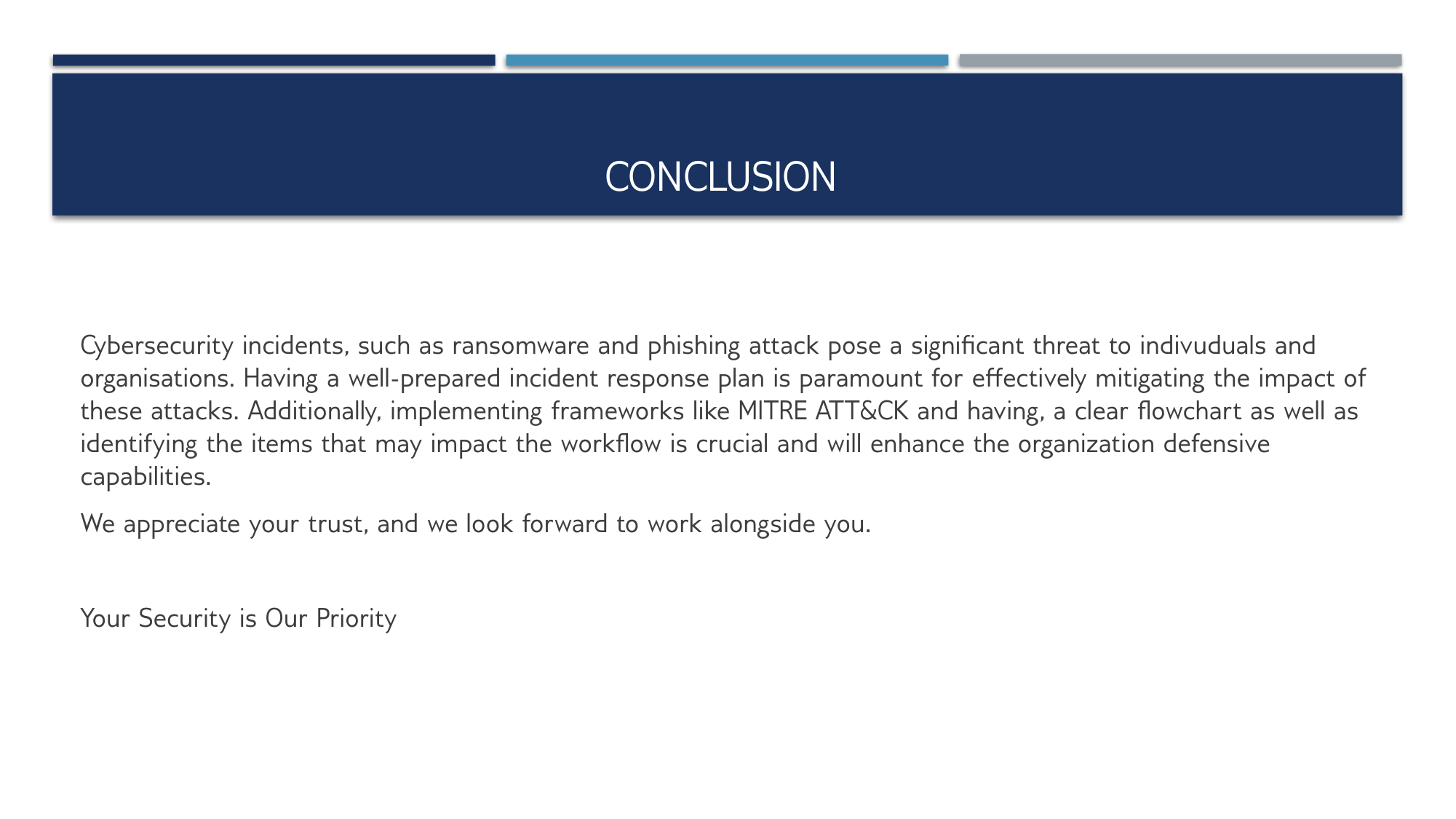

# Conclusion
Cybersecurity incidents, such as ransomware and phishing attack pose a significant threat to indivuduals and organisations. Having a well-prepared incident response plan is paramount for effectively mitigating the impact of these attacks. Additionally, implementing frameworks like MITRE ATT&CK and having, a clear flowchart as well as identifying the items that may impact the workflow is crucial and will enhance the organization defensive capabilities.
We appreciate your trust, and we look forward to work alongside you.

Your Security is Our Priority